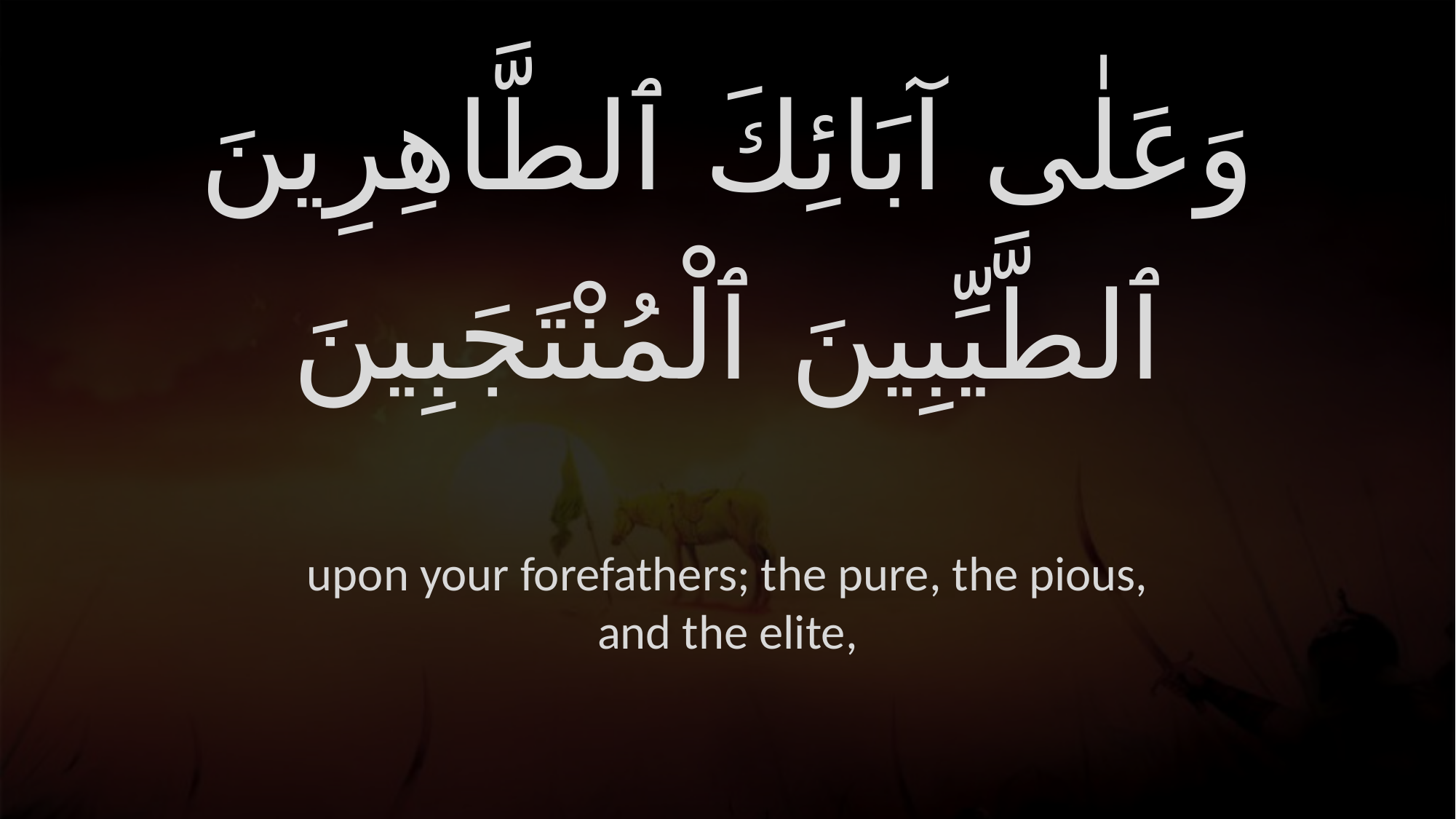

# وَعَلٰى آبَائِكَ ٱلطَّاهِرِينَ ٱلطَّيِّبِينَ ٱلْمُنْتَجَبِينَ
upon your forefathers; the pure, the pious, and the elite,